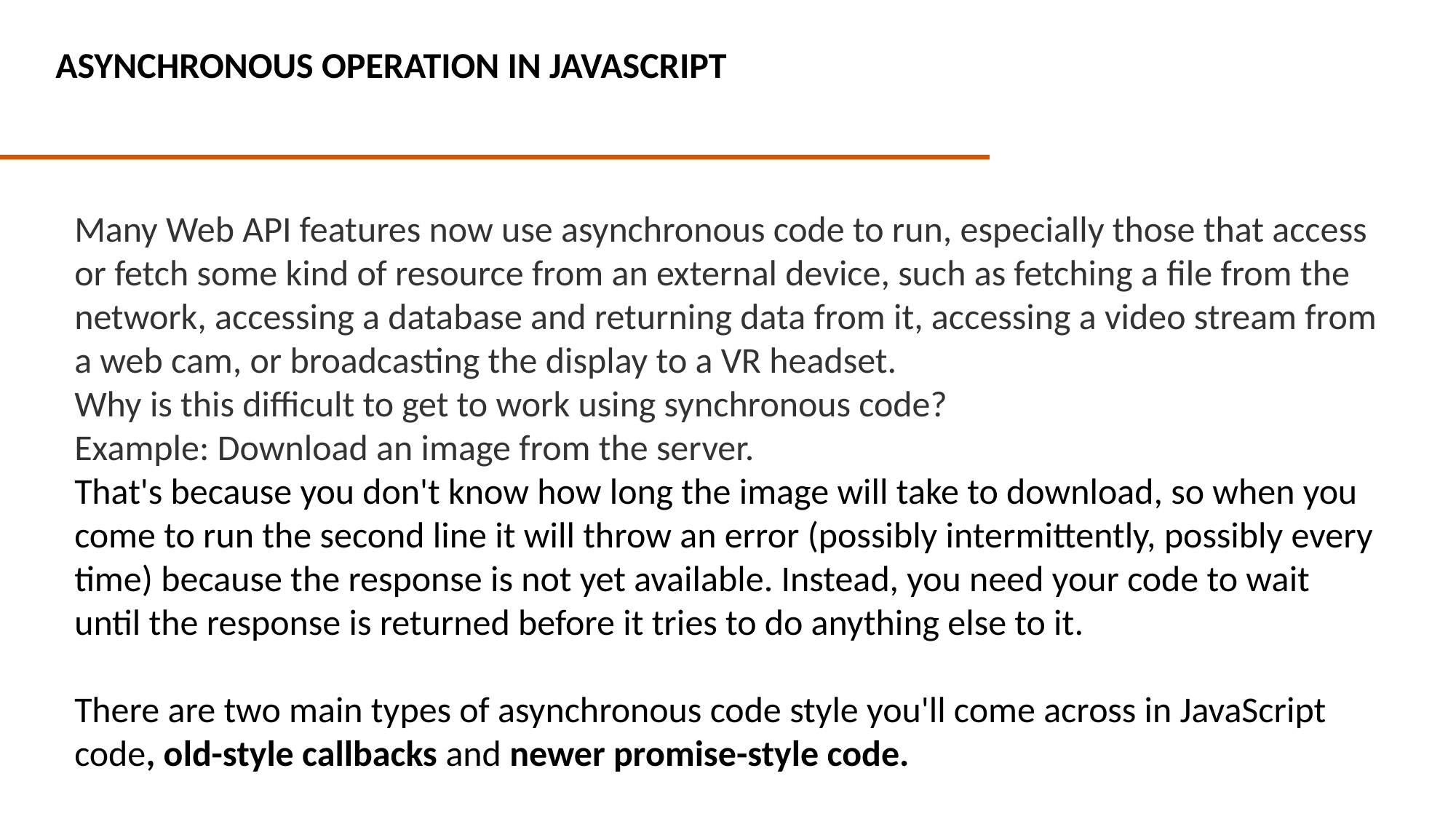

ASYNCHRONOUS OPERATION IN JAVASCRIPT
Many Web API features now use asynchronous code to run, especially those that access or fetch some kind of resource from an external device, such as fetching a file from the network, accessing a database and returning data from it, accessing a video stream from a web cam, or broadcasting the display to a VR headset.
Why is this difficult to get to work using synchronous code?
Example: Download an image from the server.
That's because you don't know how long the image will take to download, so when you come to run the second line it will throw an error (possibly intermittently, possibly every time) because the response is not yet available. Instead, you need your code to wait until the response is returned before it tries to do anything else to it.

There are two main types of asynchronous code style you'll come across in JavaScript code, old-style callbacks and newer promise-style code.